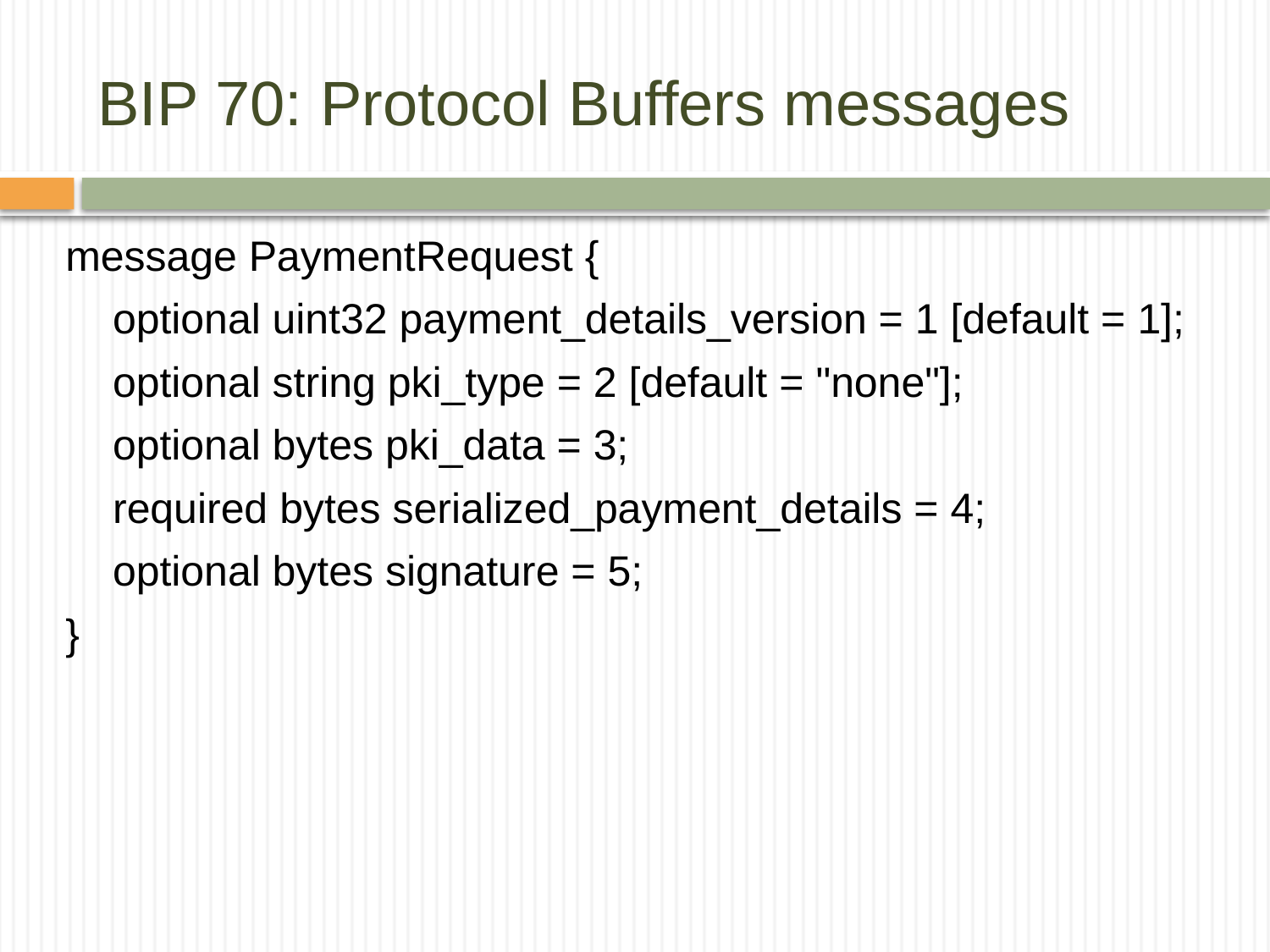

# BIP 70: Protocol Buffers messages
message PaymentRequest {
    optional uint32 payment_details_version = 1 [default = 1];
    optional string pki_type = 2 [default = "none"];
    optional bytes pki_data = 3;
    required bytes serialized_payment_details = 4;
    optional bytes signature = 5;
}